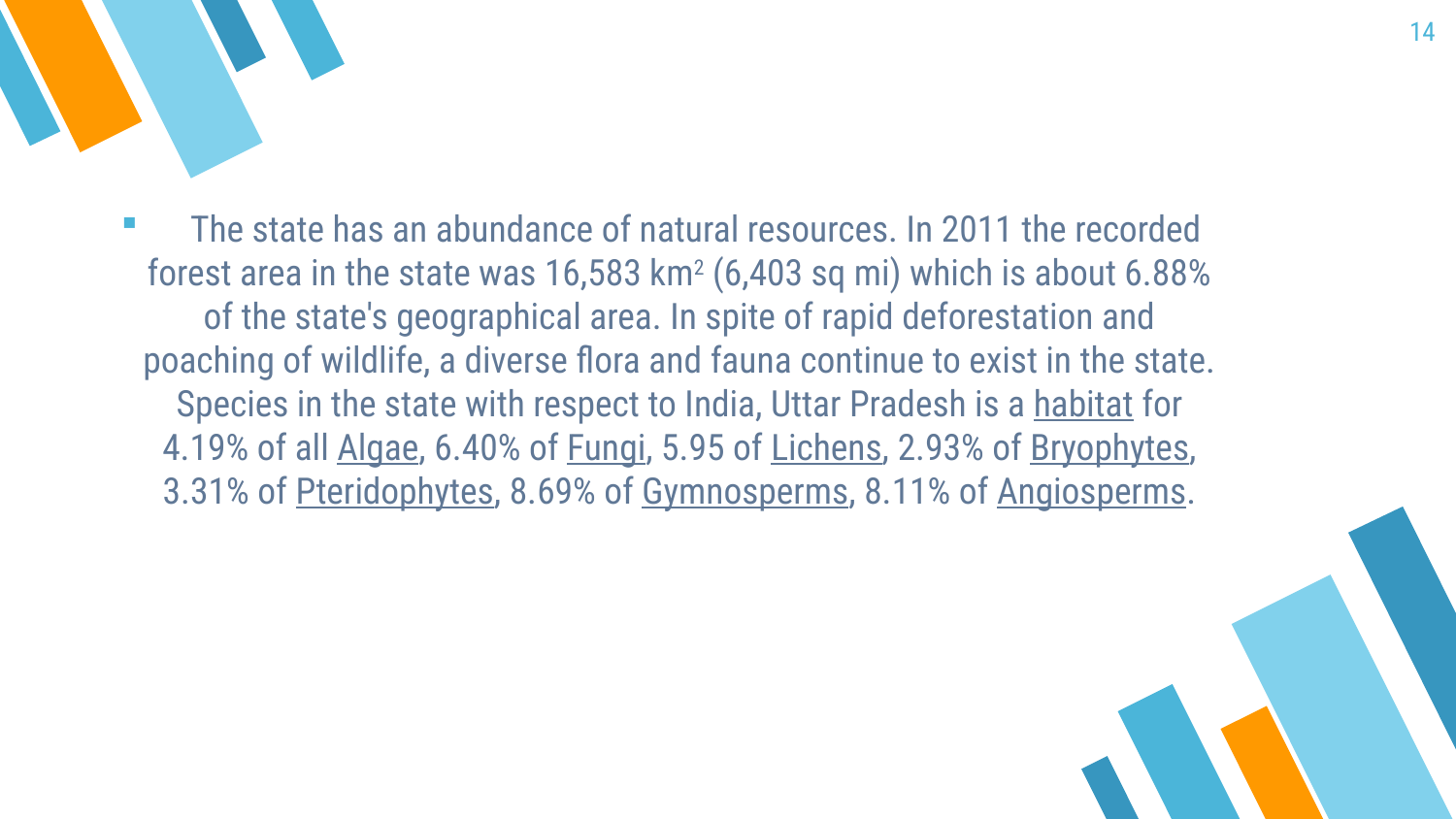

14
    The state has an abundance of natural resources. In 2011 the recorded forest area in the state was 16,583 km2 (6,403 sq mi) which is about 6.88% of the state's geographical area. In spite of rapid deforestation and poaching of wildlife, a diverse flora and fauna continue to exist in the state. Species in the state with respect to India, Uttar Pradesh is a habitat for 4.19% of all Algae, 6.40% of Fungi, 5.95 of Lichens, 2.93% of Bryophytes, 3.31% of Pteridophytes, 8.69% of Gymnosperms, 8.11% of Angiosperms.